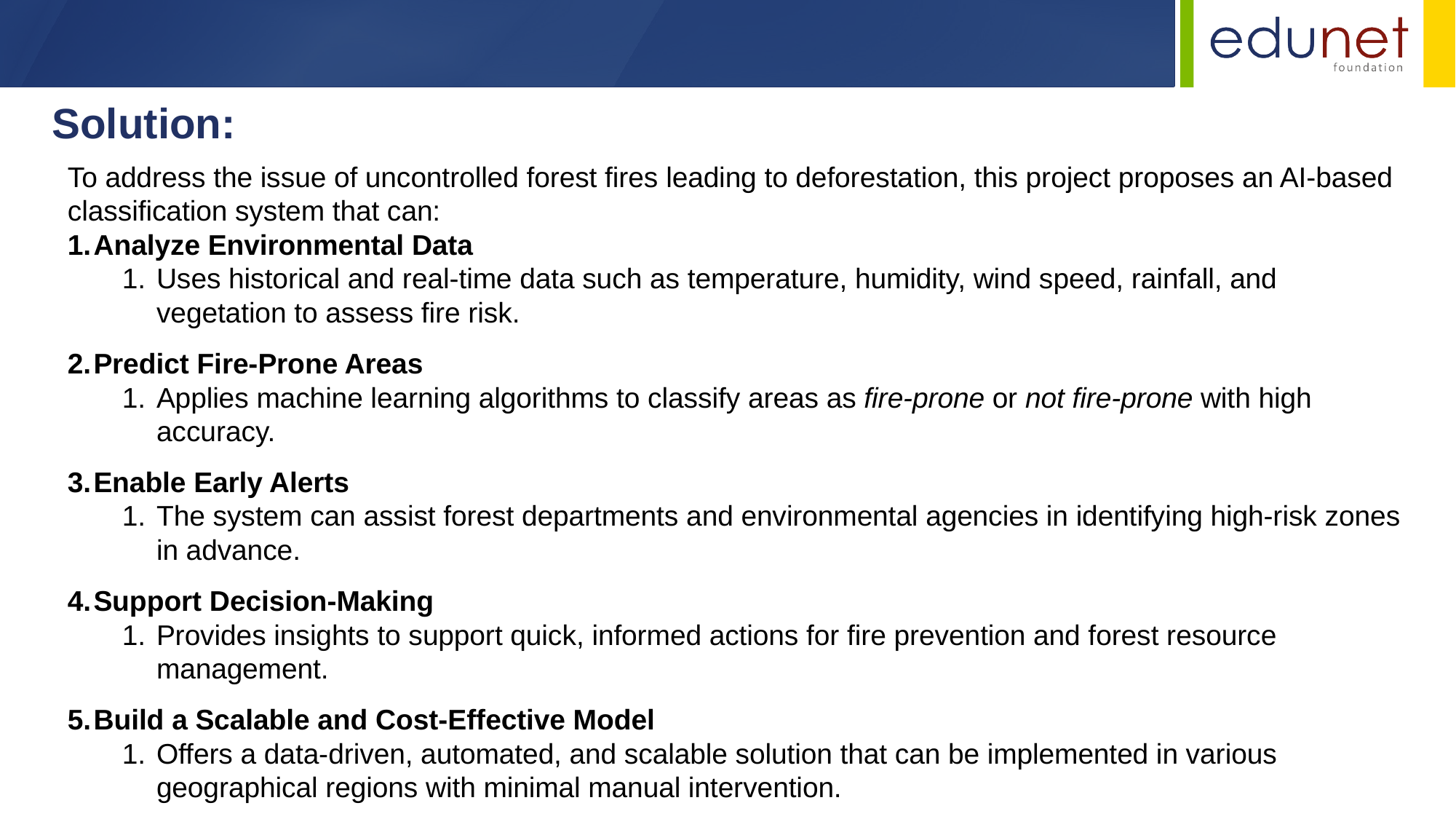

Solution:
To address the issue of uncontrolled forest fires leading to deforestation, this project proposes an AI-based classification system that can:
Analyze Environmental Data
Uses historical and real-time data such as temperature, humidity, wind speed, rainfall, and vegetation to assess fire risk.
Predict Fire-Prone Areas
Applies machine learning algorithms to classify areas as fire-prone or not fire-prone with high accuracy.
Enable Early Alerts
The system can assist forest departments and environmental agencies in identifying high-risk zones in advance.
Support Decision-Making
Provides insights to support quick, informed actions for fire prevention and forest resource management.
Build a Scalable and Cost-Effective Model
Offers a data-driven, automated, and scalable solution that can be implemented in various geographical regions with minimal manual intervention.